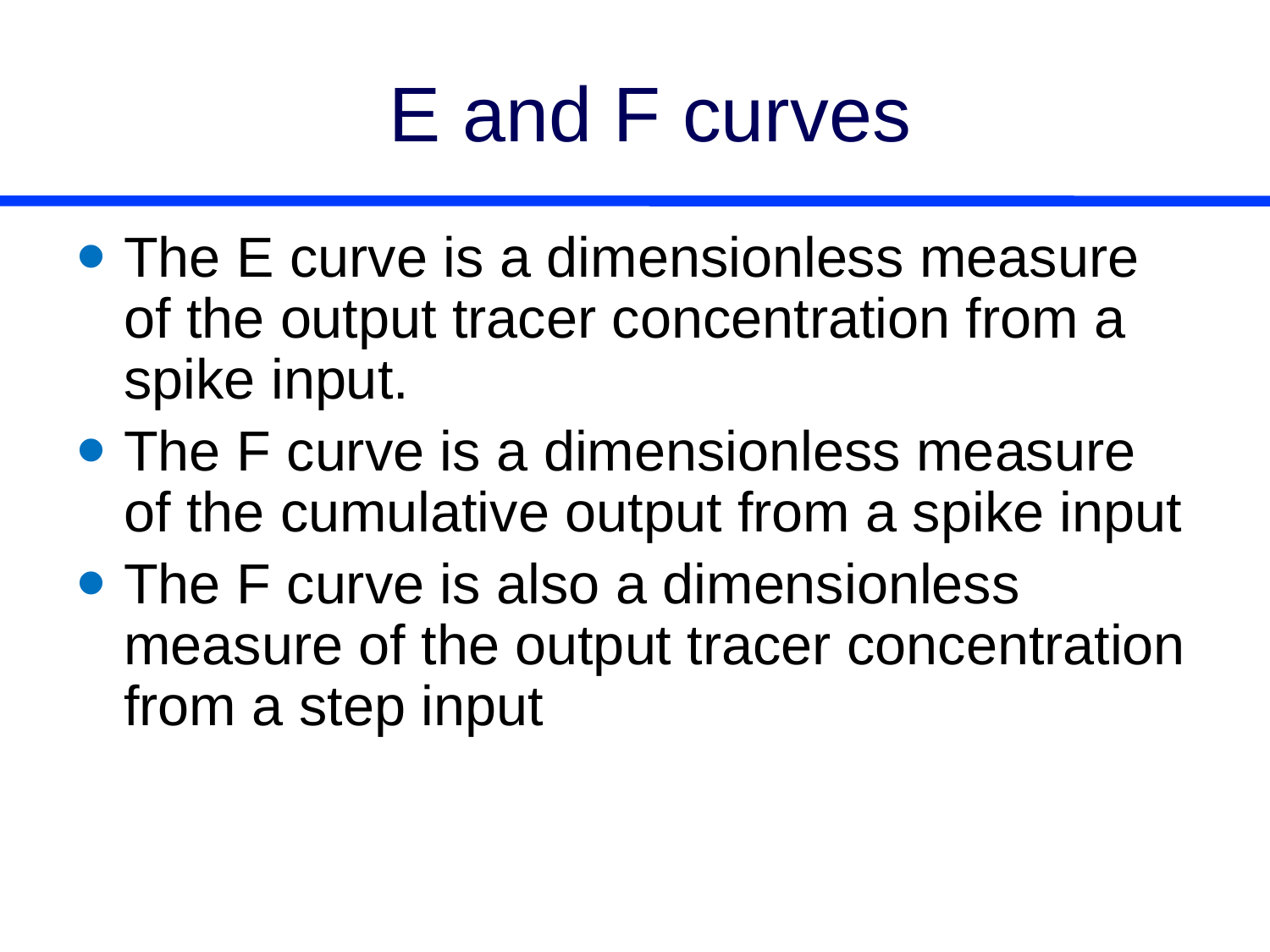

# E and F curves
The E curve is a dimensionless measure of the output tracer concentration from a spike input.
The F curve is a dimensionless measure of the cumulative output from a spike input
The F curve is also a dimensionless measure of the output tracer concentration from a step input